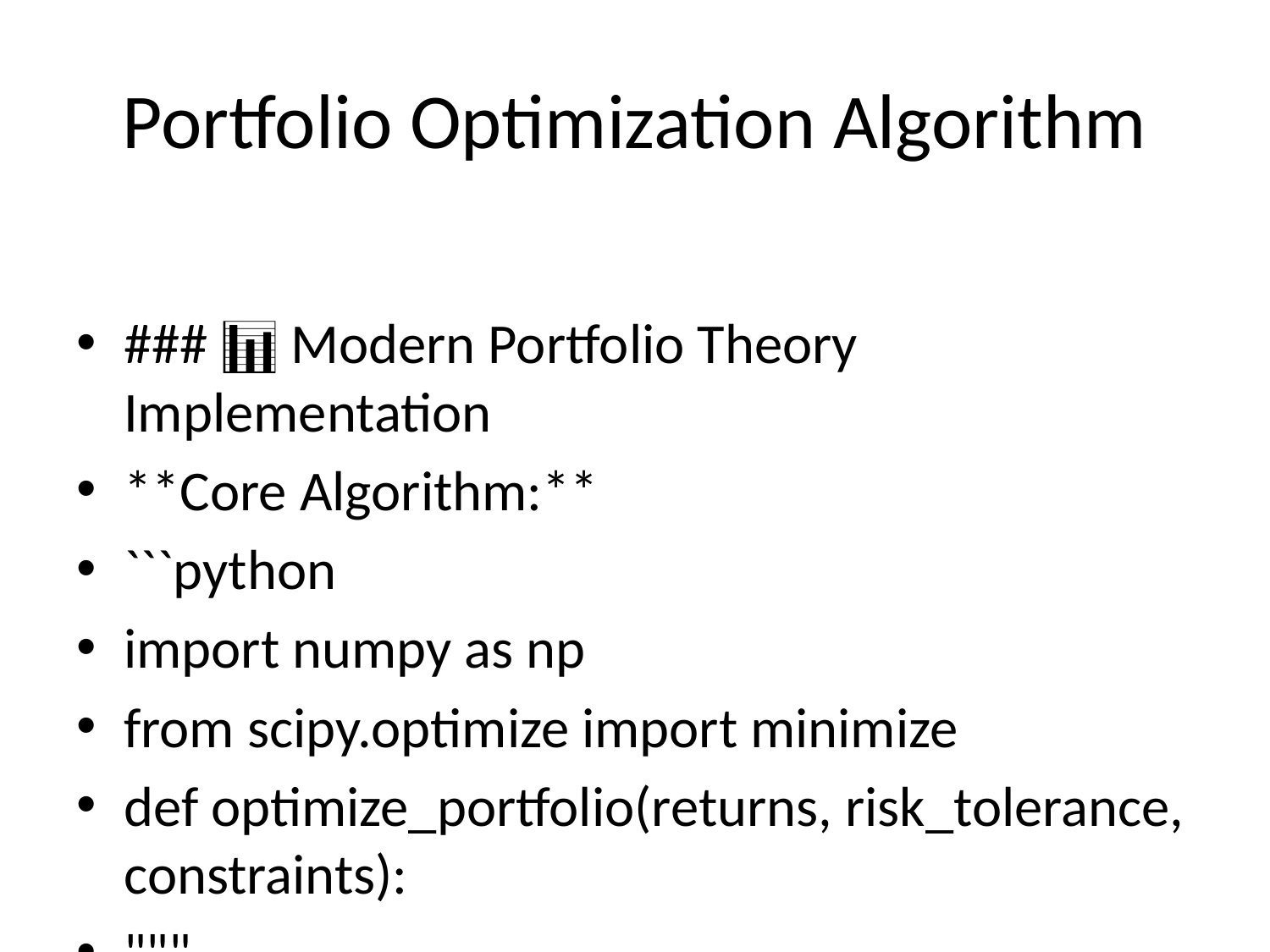

# Portfolio Optimization Algorithm

### 📊 Modern Portfolio Theory Implementation
**Core Algorithm:**
```python
import numpy as np
from scipy.optimize import minimize
def optimize_portfolio(returns, risk_tolerance, constraints):
"""
Optimize portfolio allocation using Modern Portfolio Theory
"""
n_assets = len(returns)
# Objective function: minimize risk for given return
def portfolio_variance(weights, cov_matrix):
return np.dot(weights.T, np.dot(cov_matrix, weights))
# Constraints
constraints = [
{'type': 'eq', 'fun': lambda x: np.sum(x) - 1},  # Weights sum to 1
{'type': 'ineq', 'fun': lambda x: x}             # No short selling
]
# Bounds for each asset (0% to 50% max allocation)
bounds = tuple((0, 0.5) for _ in range(n_assets))
# Optimize
result = minimize(portfolio_variance, initial_guess,
args=(covariance_matrix,), method='SLSQP',
bounds=bounds, constraints=constraints)
return result.x  # Optimal weights
```
---